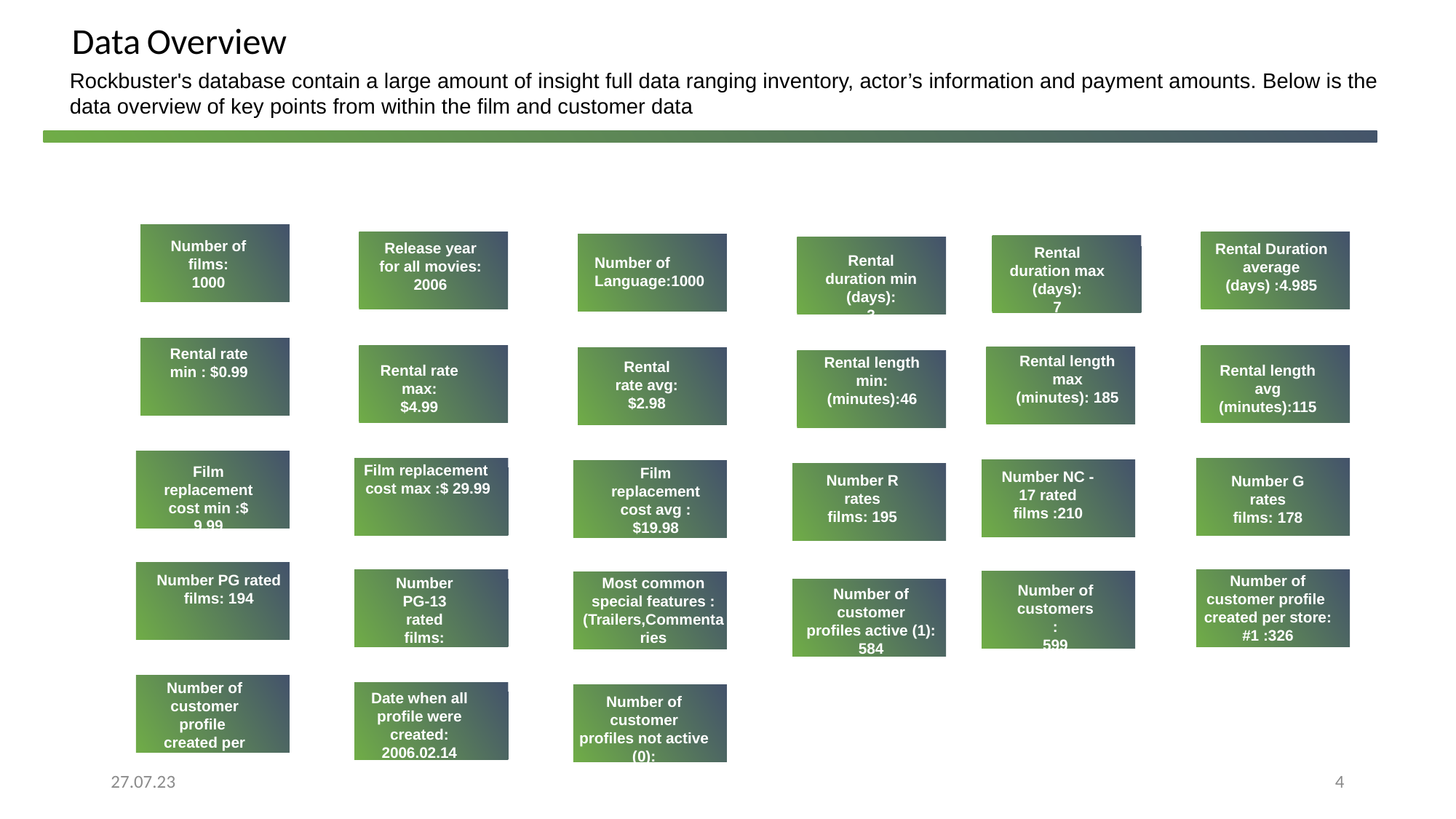

Data Overview
Rockbuster's database contain a large amount of insight full data ranging inventory, actor’s information and payment amounts. Below is the data overview of key points from within the film and customer data

Number of films:
1000

Release year for all movies:
2006

Rental Duration average (days) :4.985

Rental duration max (days):
7

Rental duration min (days):
3

Number of Language:1000

Rental rate min : $0.99

Rental length max
(minutes): 185

Rental length min:
(minutes):46

Rental rate avg:
$2.98

Rental length avg
(minutes):115

Rental rate max:
$4.99

Film replacement
cost max :$ 29.99

Film replacement
cost min :$ 9.99

Film replacement
cost avg :$19.98

Number NC - 17 rated
films :210

Number R rates
films: 195
Number G rates
films: 178

Number PG rated
films: 194

Number of customer profile
created per store:
#1 :326
Number PG-13 rated
films: 223
Most common special features :
(Trailers,Commentaries
Number of customers:
599
Number of customer
profiles active (1):
584
Number of customer profile
created per store #2 :273
Date when all profile were created:
2006.02.14
Number of customer
profiles not active (0):
15
27.07.23
4